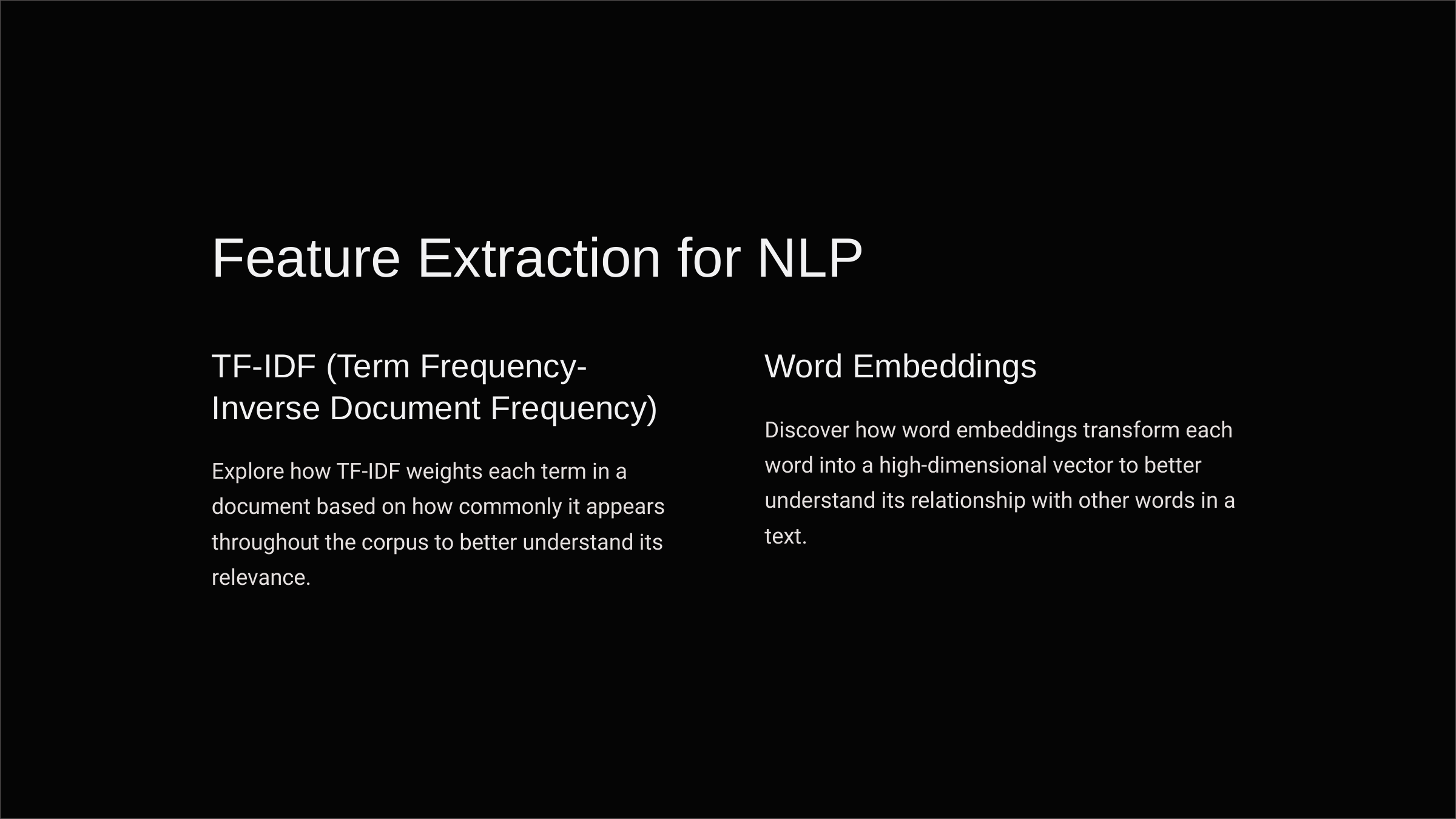

Feature Extraction for NLP
TF-IDF (Term Frequency-Inverse Document Frequency)
Word Embeddings
Discover how word embeddings transform each word into a high-dimensional vector to better understand its relationship with other words in a text.
Explore how TF-IDF weights each term in a document based on how commonly it appears throughout the corpus to better understand its relevance.